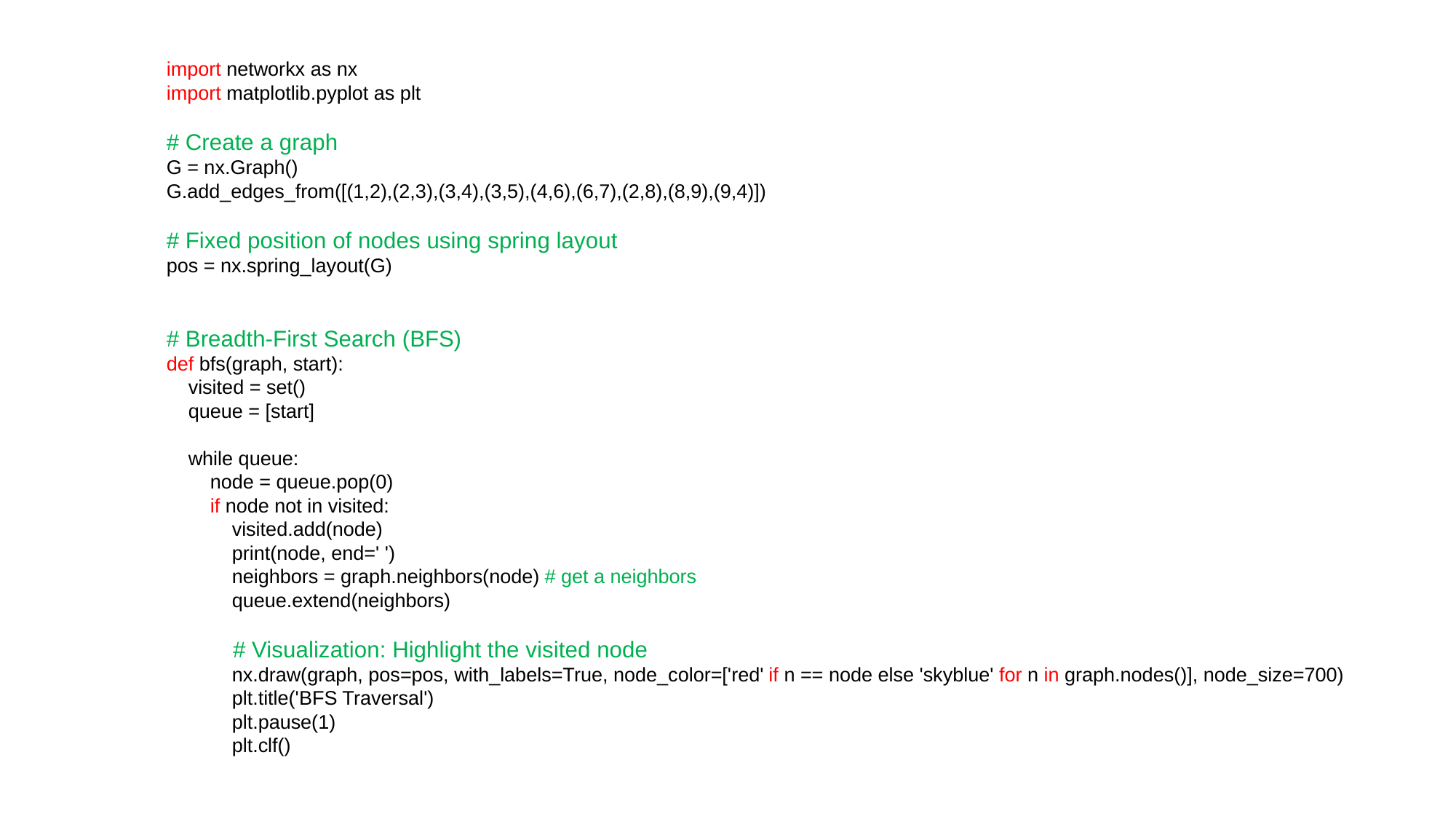

import networkx as nx
import matplotlib.pyplot as plt

# Create a graph
G = nx.Graph()
G.add_edges_from([(1,2),(2,3),(3,4),(3,5),(4,6),(6,7),(2,8),(8,9),(9,4)])

# Fixed position of nodes using spring layout
pos = nx.spring_layout(G)

# Breadth-First Search (BFS)
def bfs(graph, start):
    visited = set()
    queue = [start]

    while queue:
        node = queue.pop(0)
        if node not in visited:
            visited.add(node)
            print(node, end=' ')
            neighbors = graph.neighbors(node) # get a neighbors
            queue.extend(neighbors)

            # Visualization: Highlight the visited node
            nx.draw(graph, pos=pos, with_labels=True, node_color=['red' if n == node else 'skyblue' for n in graph.nodes()], node_size=700)
            plt.title('BFS Traversal')
            plt.pause(1)
            plt.clf()